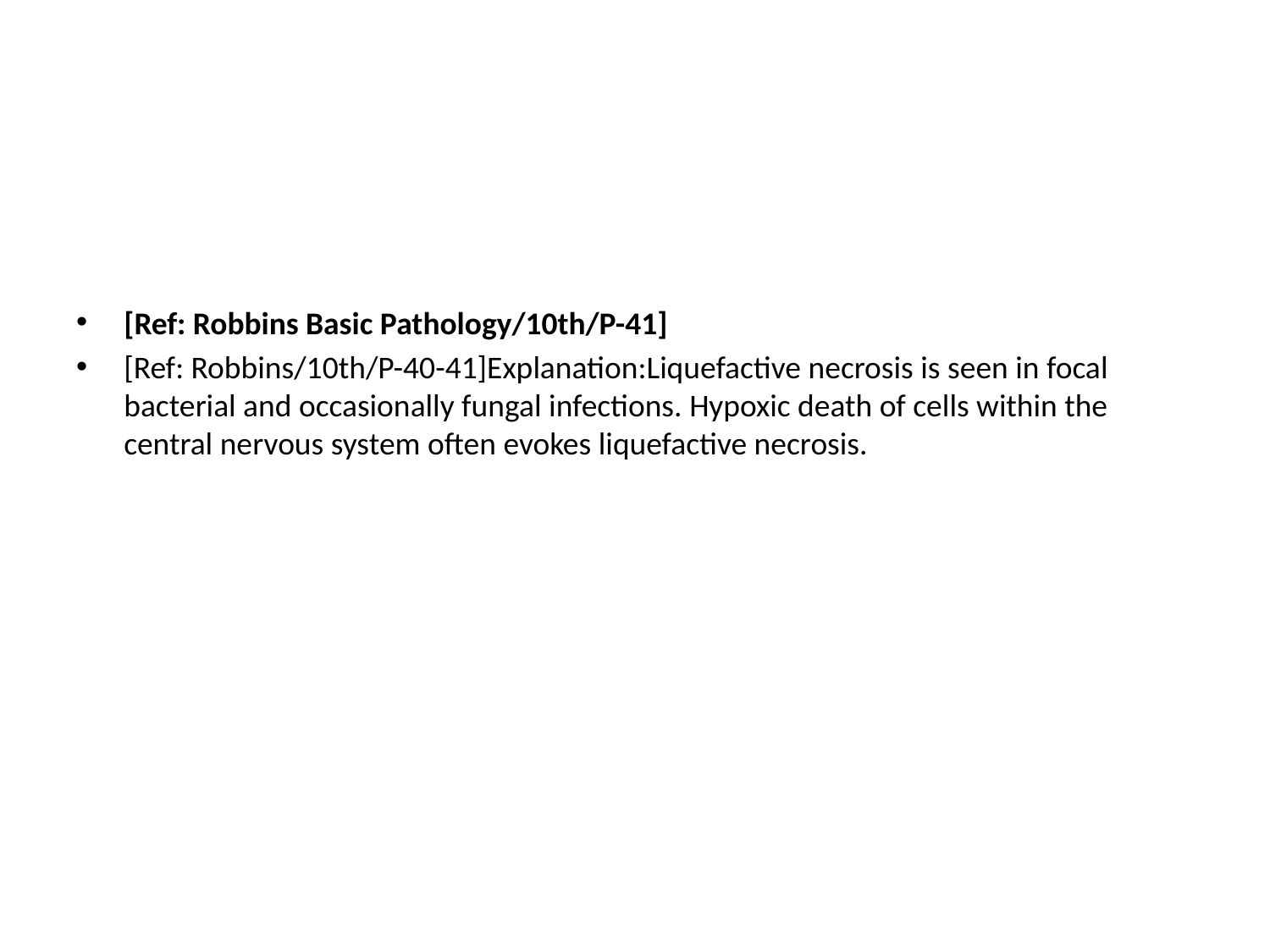

[Ref: Robbins Basic Pathology/10th/P-41]
[Ref: Robbins/10th/P-40-41]Explanation:Liquefactive necrosis is seen in focal bacterial and occasionally fungal infections. Hypoxic death of cells within the central nervous system often evokes liquefactive necrosis.